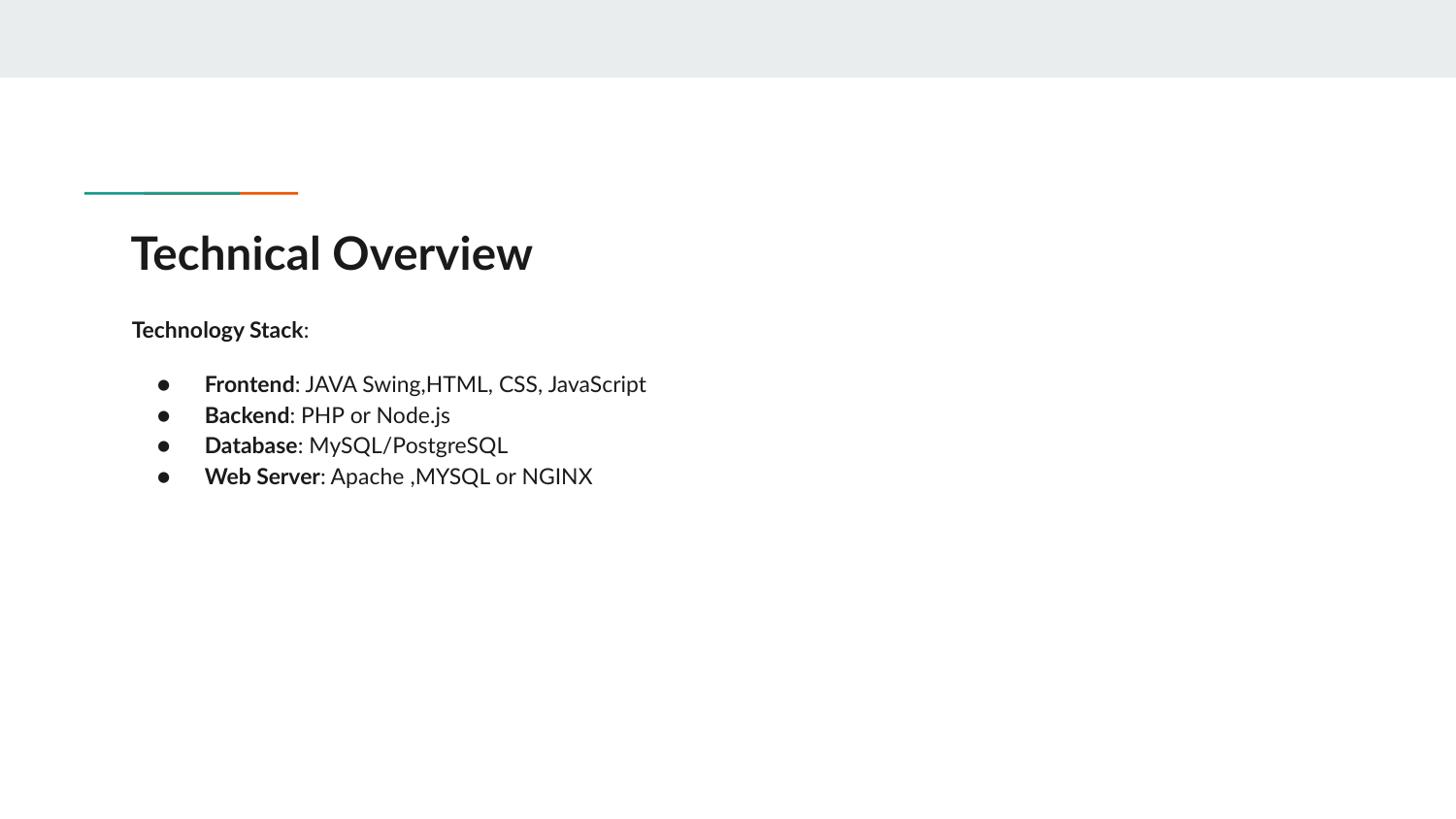

# Technical Overview
Technology Stack:
Frontend: JAVA Swing,HTML, CSS, JavaScript
Backend: PHP or Node.js
Database: MySQL/PostgreSQL
Web Server: Apache ,MYSQL or NGINX